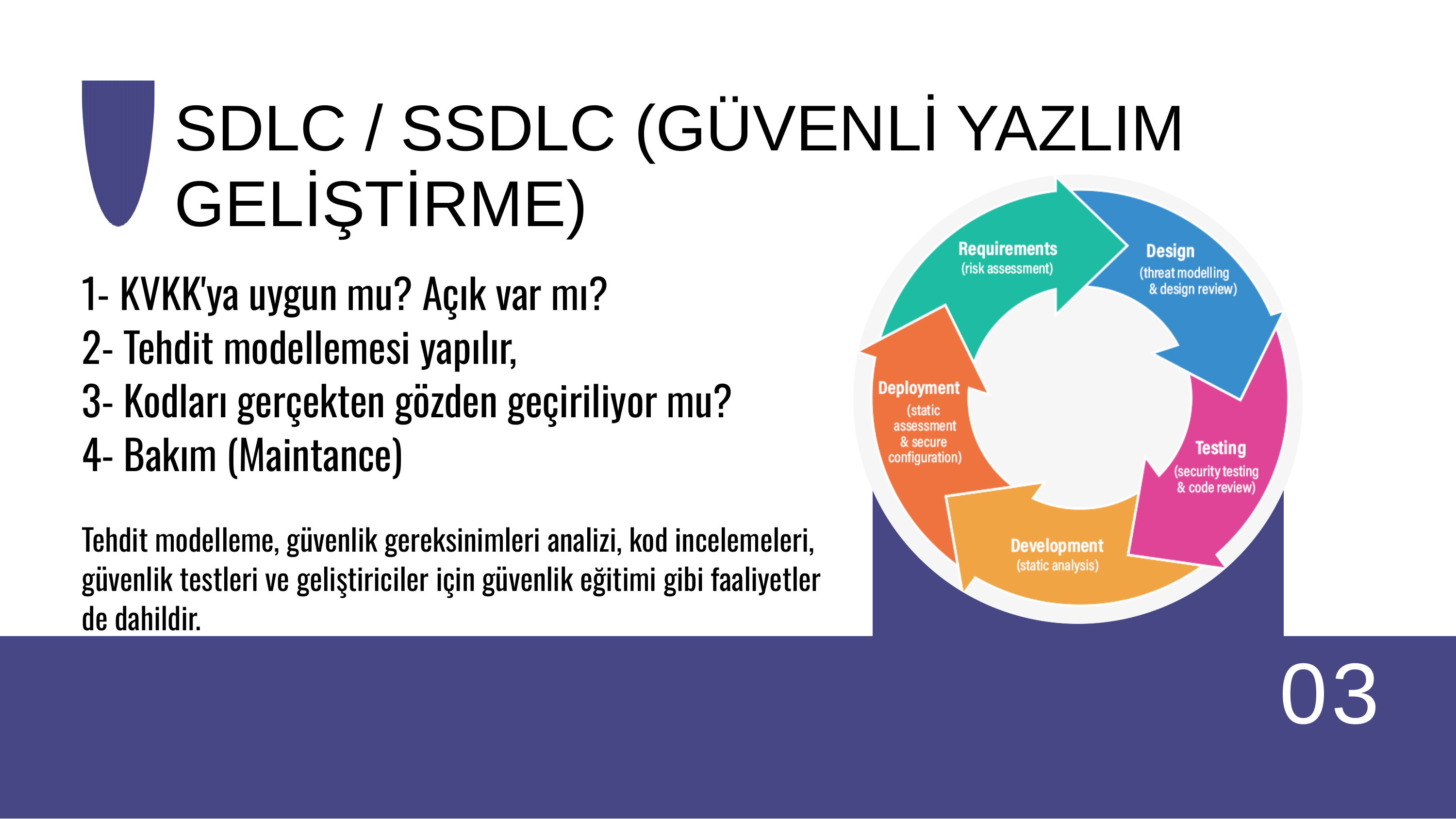

SDLC / SSDLC (GÜVENLİ YAZLIM GELİŞTİRME)

1- KVKK'ya uygun mu? Açık var mı?
2- Tehdit modellemesi yapılır,
3- Kodları gerçekten gözden geçiriliyor mu?
4- Bakım (Maintance)

Tehdit modelleme, güvenlik gereksinimleri analizi, kod incelemeleri, güvenlik testleri ve geliştiriciler için güvenlik eğitimi gibi faaliyetler de dahildir.

03